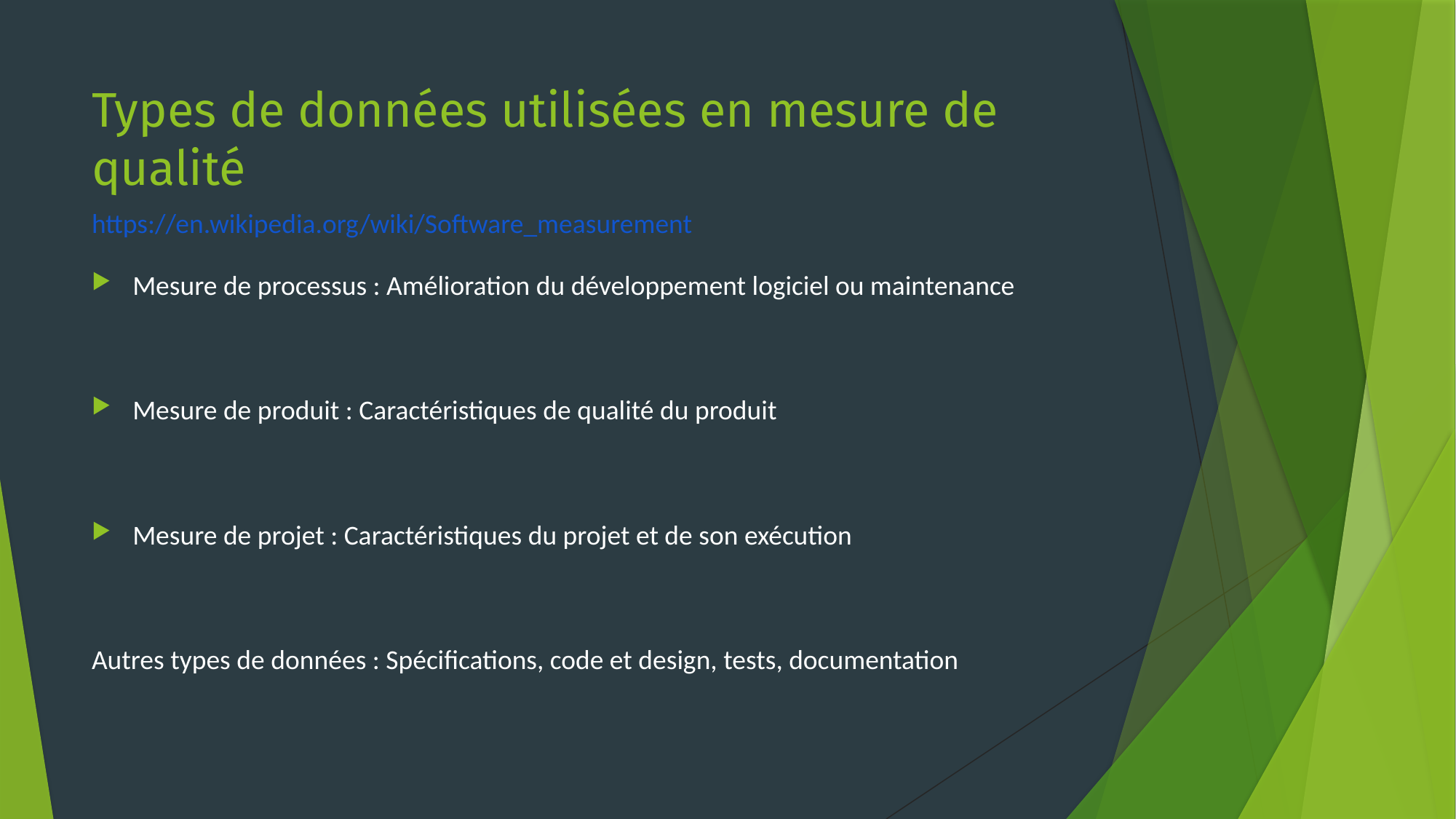

# Types de données utilisées en mesure de qualité
https://en.wikipedia.org/wiki/Software_measurement
Mesure de processus : Amélioration du développement logiciel ou maintenance

Mesure de produit : Caractéristiques de qualité du produit

Mesure de projet : Caractéristiques du projet et de son exécution

Autres types de données : Spécifications, code et design, tests, documentation